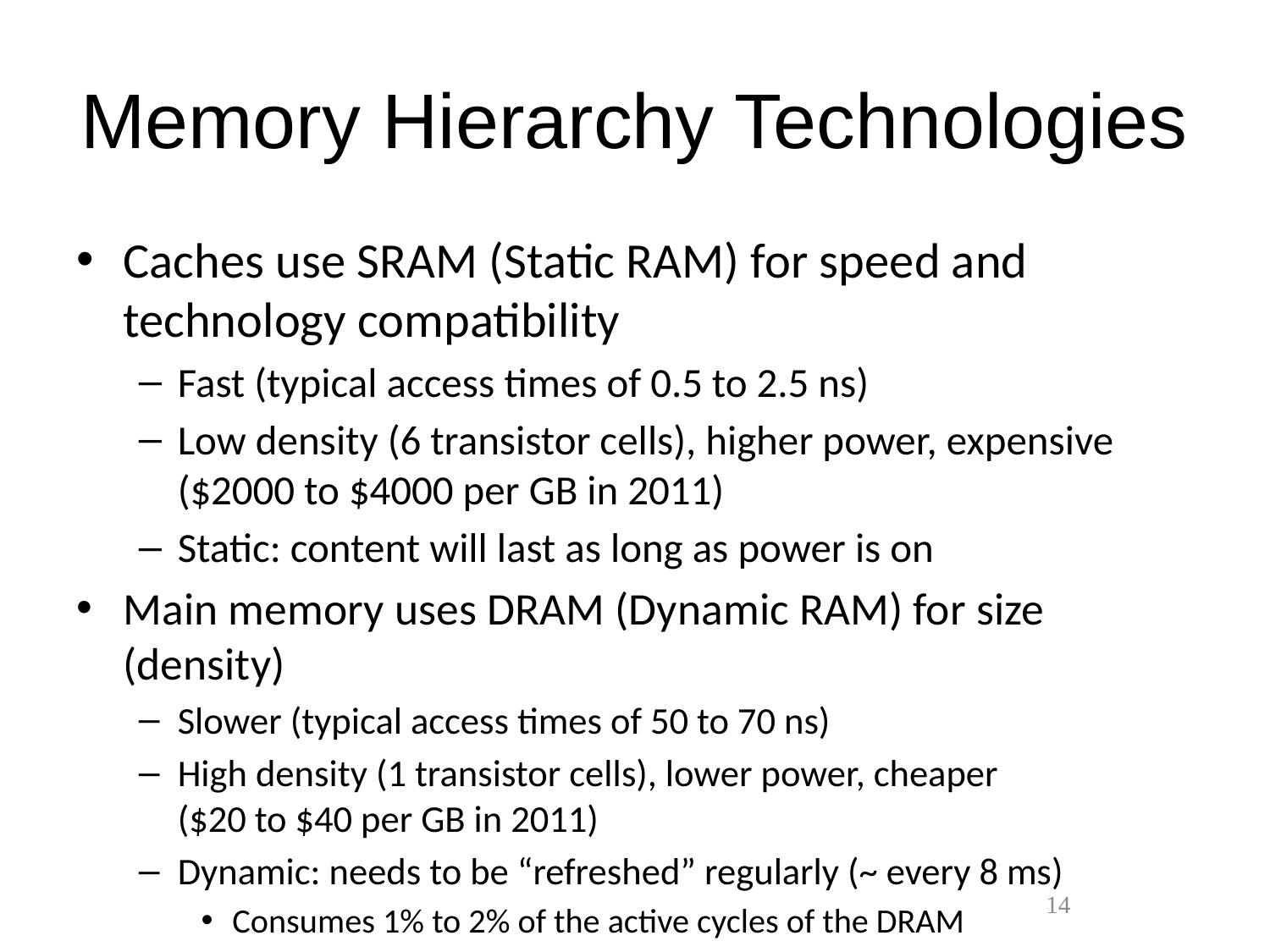

# Memory Hierarchy Technologies
Caches use SRAM (Static RAM) for speed and technology compatibility
Fast (typical access times of 0.5 to 2.5 ns)
Low density (6 transistor cells), higher power, expensive
($2000 to $4000 per GB in 2011)
Static: content will last as long as power is on
Main memory uses DRAM (Dynamic RAM) for size (density)
Slower (typical access times of 50 to 70 ns)
High density (1 transistor cells), lower power, cheaper
($20 to $40 per GB in 2011)
Dynamic: needs to be “refreshed” regularly (~ every 8 ms)
Consumes 1% to 2% of the active cycles of the DRAM

14